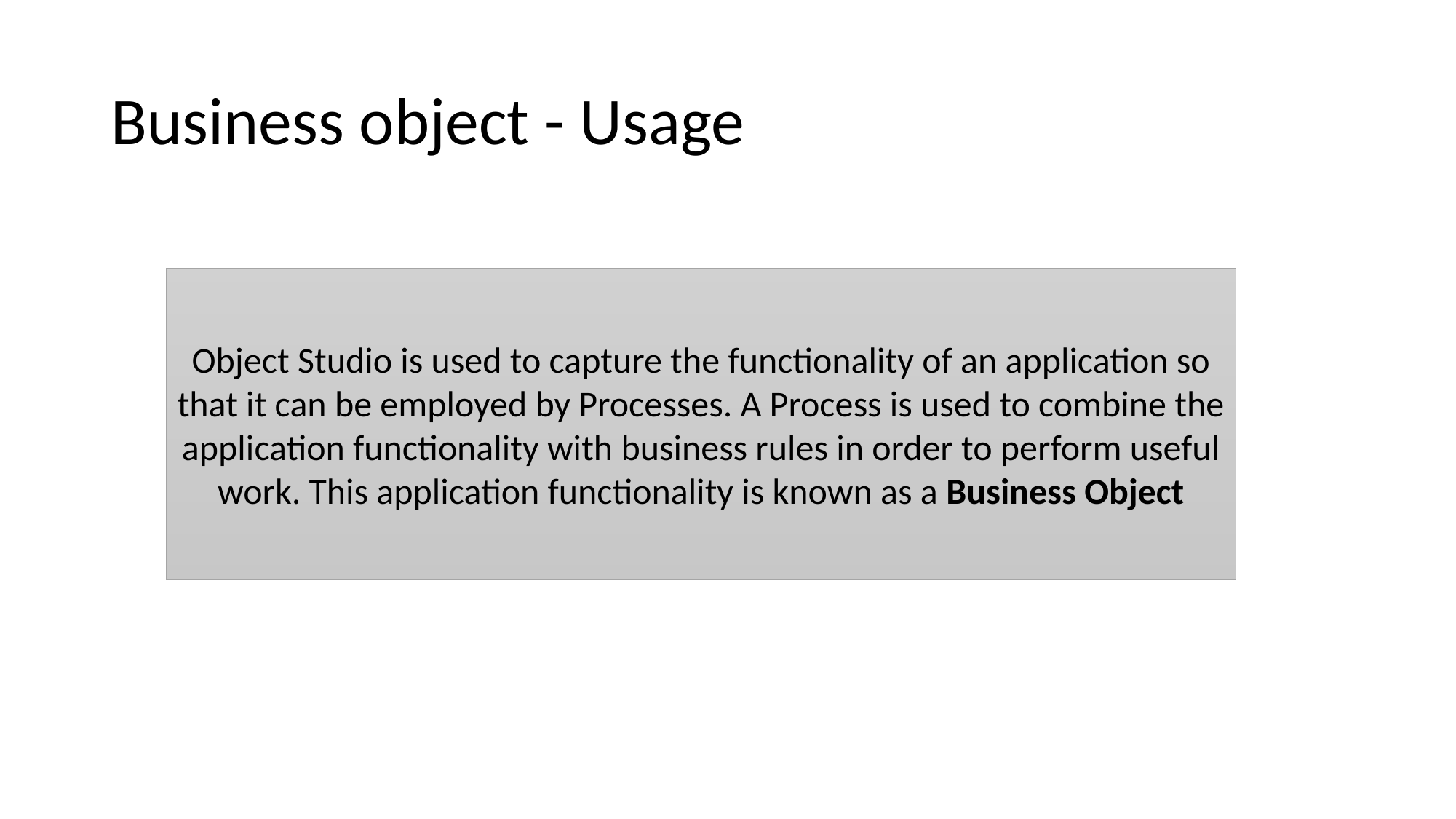

# Business object - Usage
Object Studio is used to capture the functionality of an application so that it can be employed by Processes. A Process is used to combine the application functionality with business rules in order to perform useful work. This application functionality is known as a Business Object